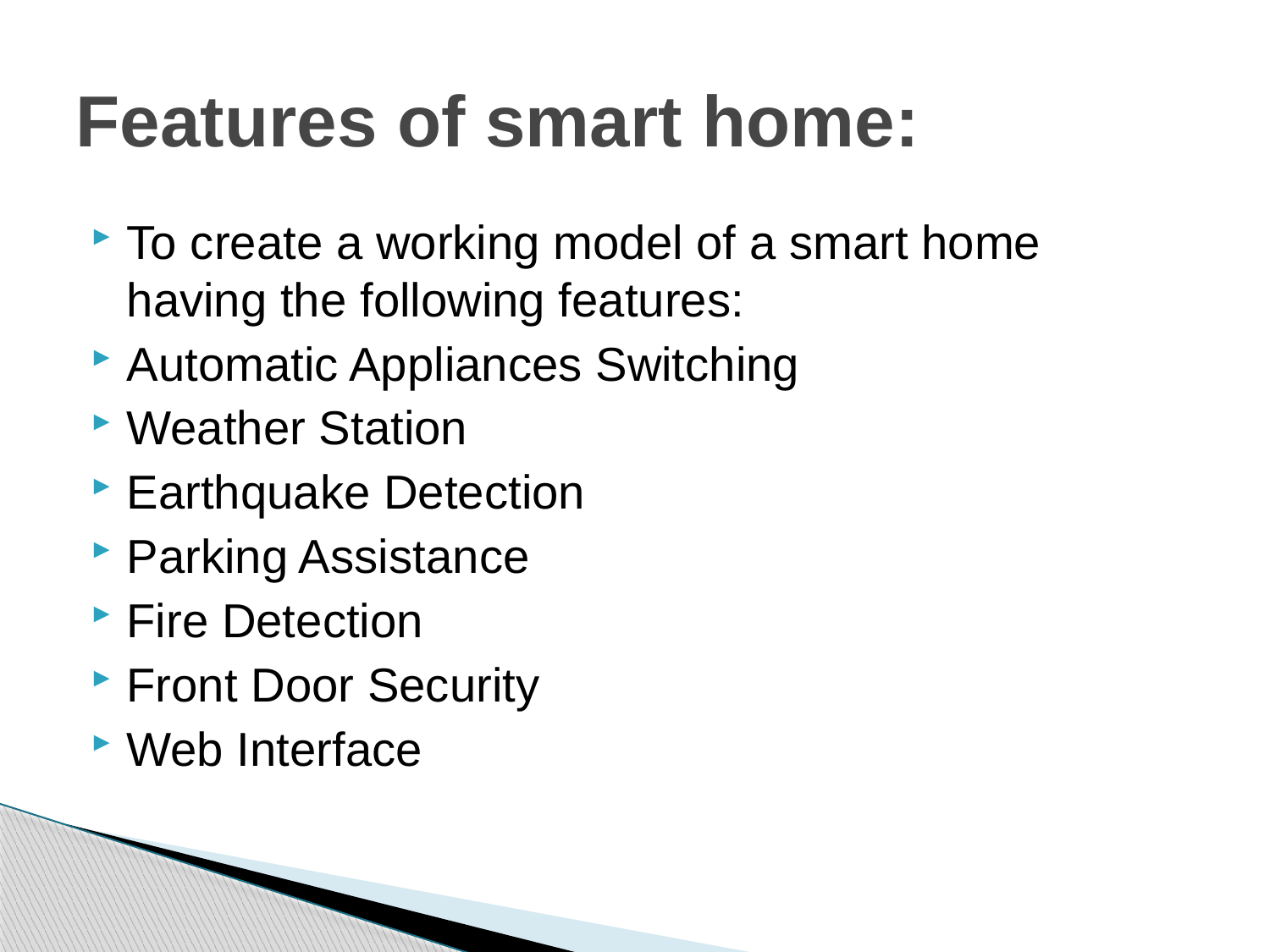

# Features of smart home:
To create a working model of a smart home having the following features:
Automatic Appliances Switching
Weather Station
Earthquake Detection
Parking Assistance
Fire Detection
Front Door Security
Web Interface